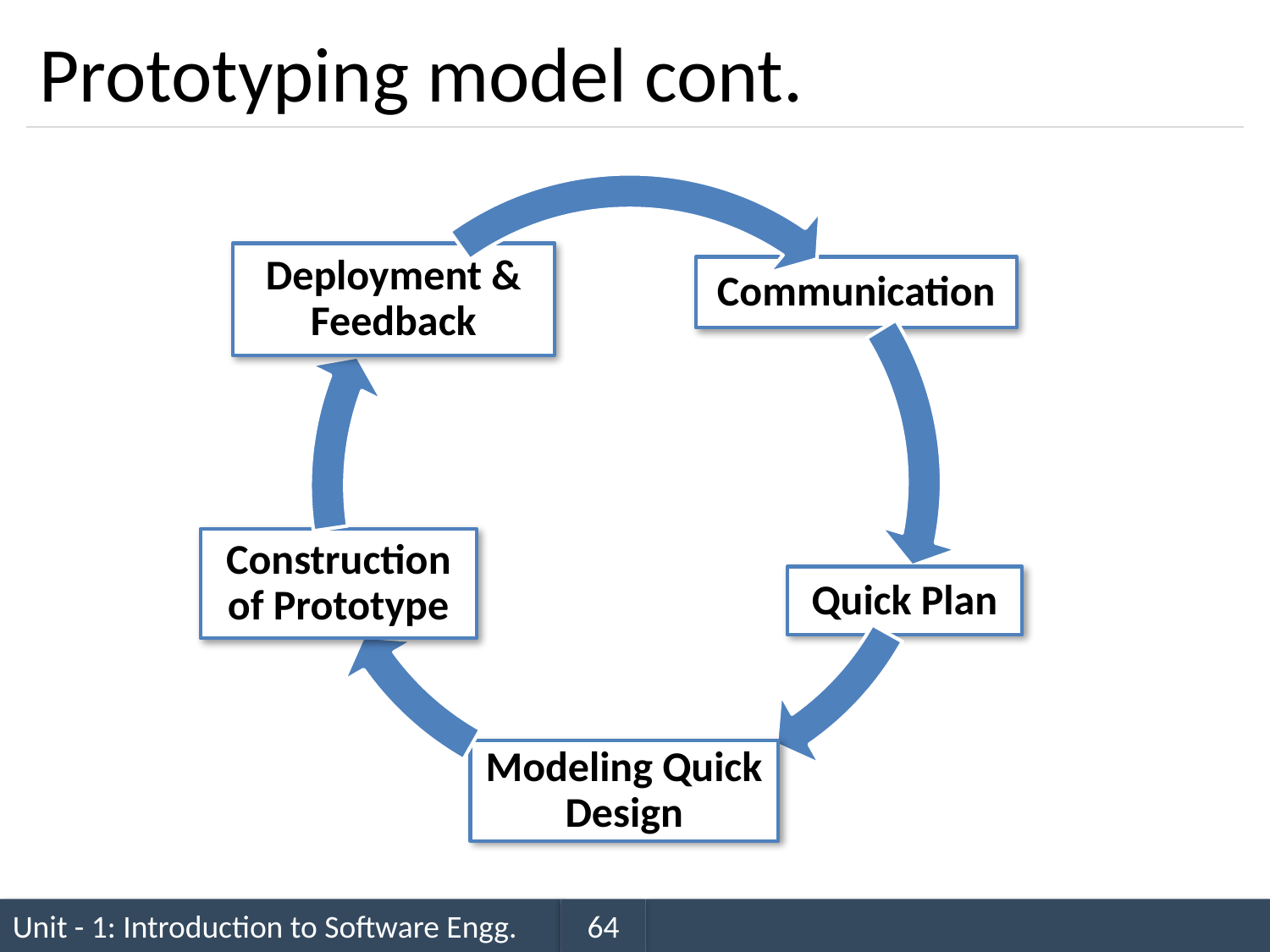

# Prototyping model cont.

Deployment & Feedback
Communication
Construction of Prototype
Quick Plan
Modeling Quick Design